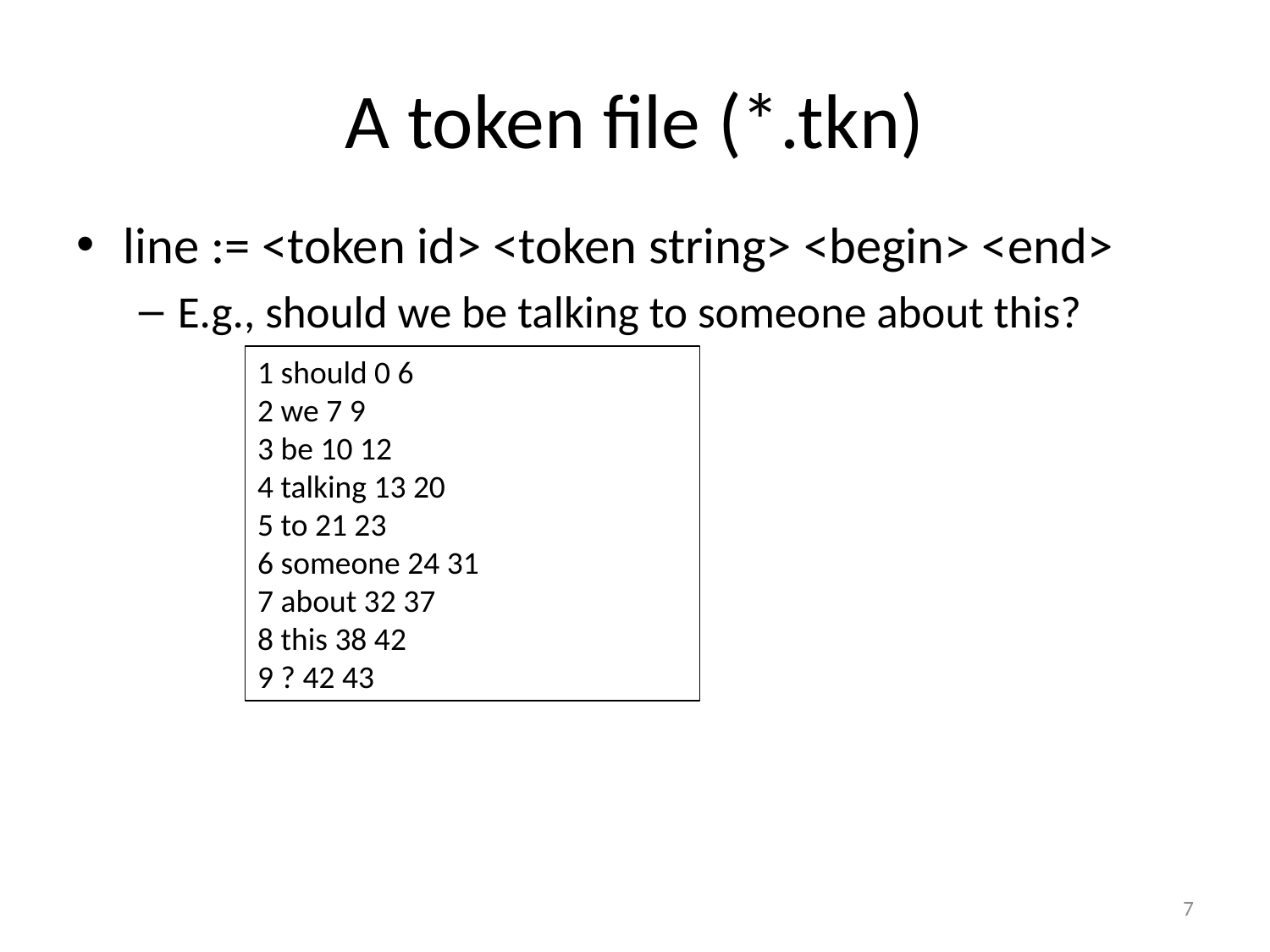

# A token file (*.tkn)
line := <token id> <token string> <begin> <end>
E.g., should we be talking to someone about this?
1 should 0 6
2 we 7 9
3 be 10 12
4 talking 13 20
5 to 21 23
6 someone 24 31
7 about 32 37
8 this 38 42
9 ? 42 43
7